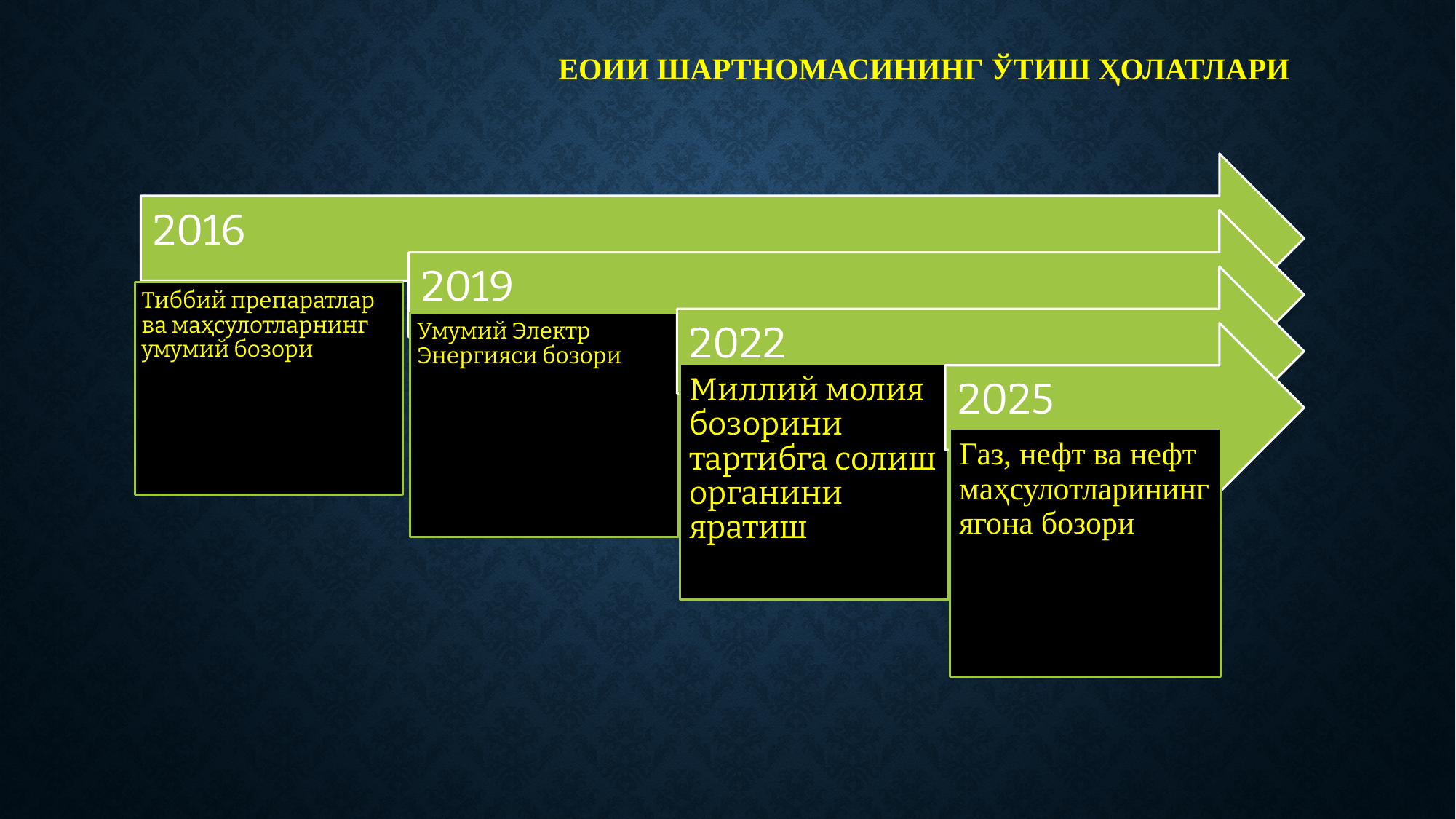

# ЕОИИ шартномасининг ўтиш ҲОЛАТлари
2016
Тиббий препаратлар ва маҳсулотларнинг умумий бозори
2019
Умумий Электр Энергияси бозори
2022
Миллий молия бозорини тартибга солиш органини яратиш
2025
Газ, нефт ва нефт маҳсулотларининг ягона бозори